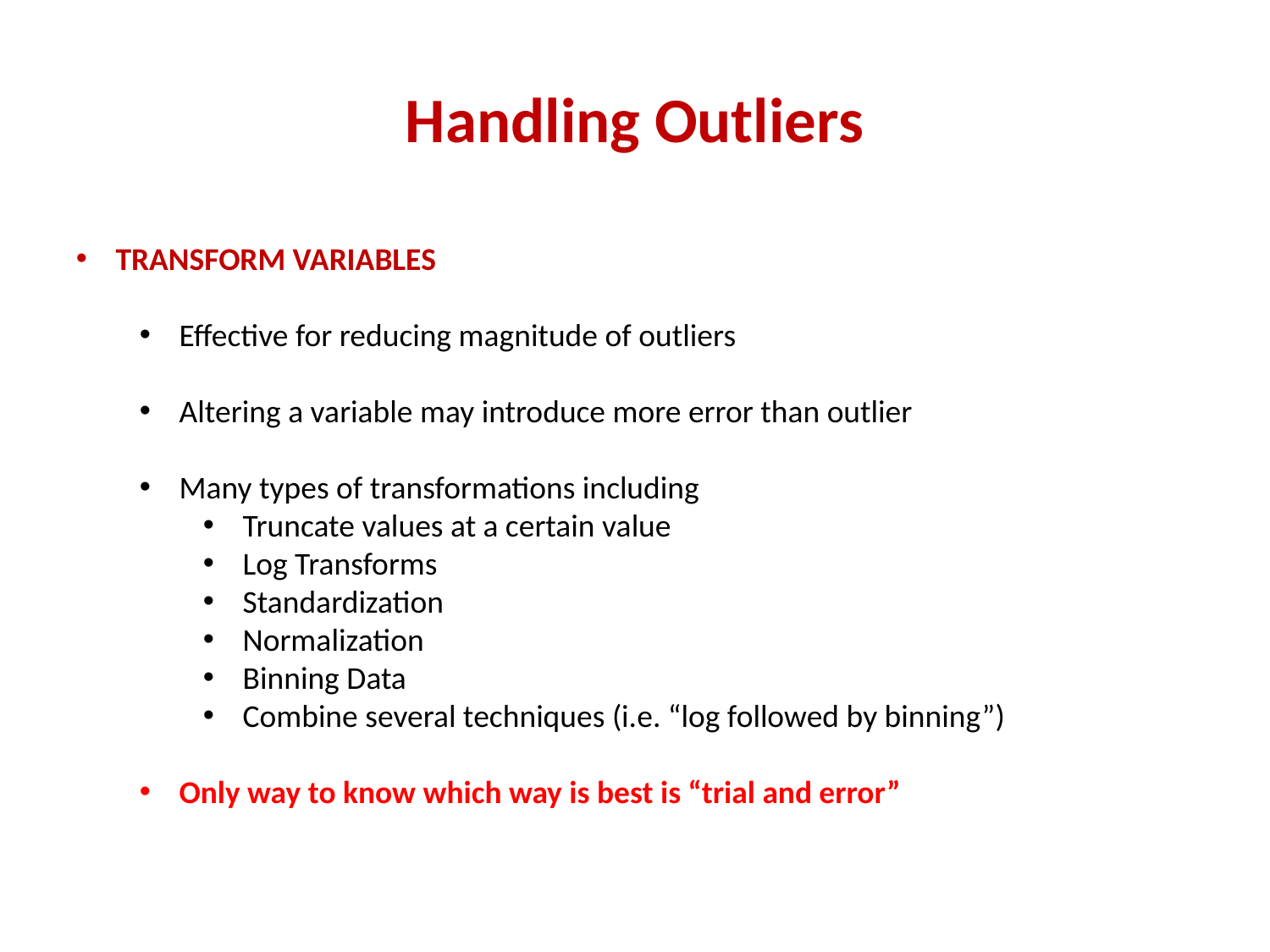

# Handling Outliers
TRANSFORM VARIABLES

Effective for reducing magnitude of outliers

Altering a variable may introduce more error than outlier

Many types of transformations including
Truncate values at a certain value
Log Transforms
Standardization
Normalization
Binning Data
Combine several techniques (i.e. “log followed by binning”)

Only way to know which way is best is “trial and error”